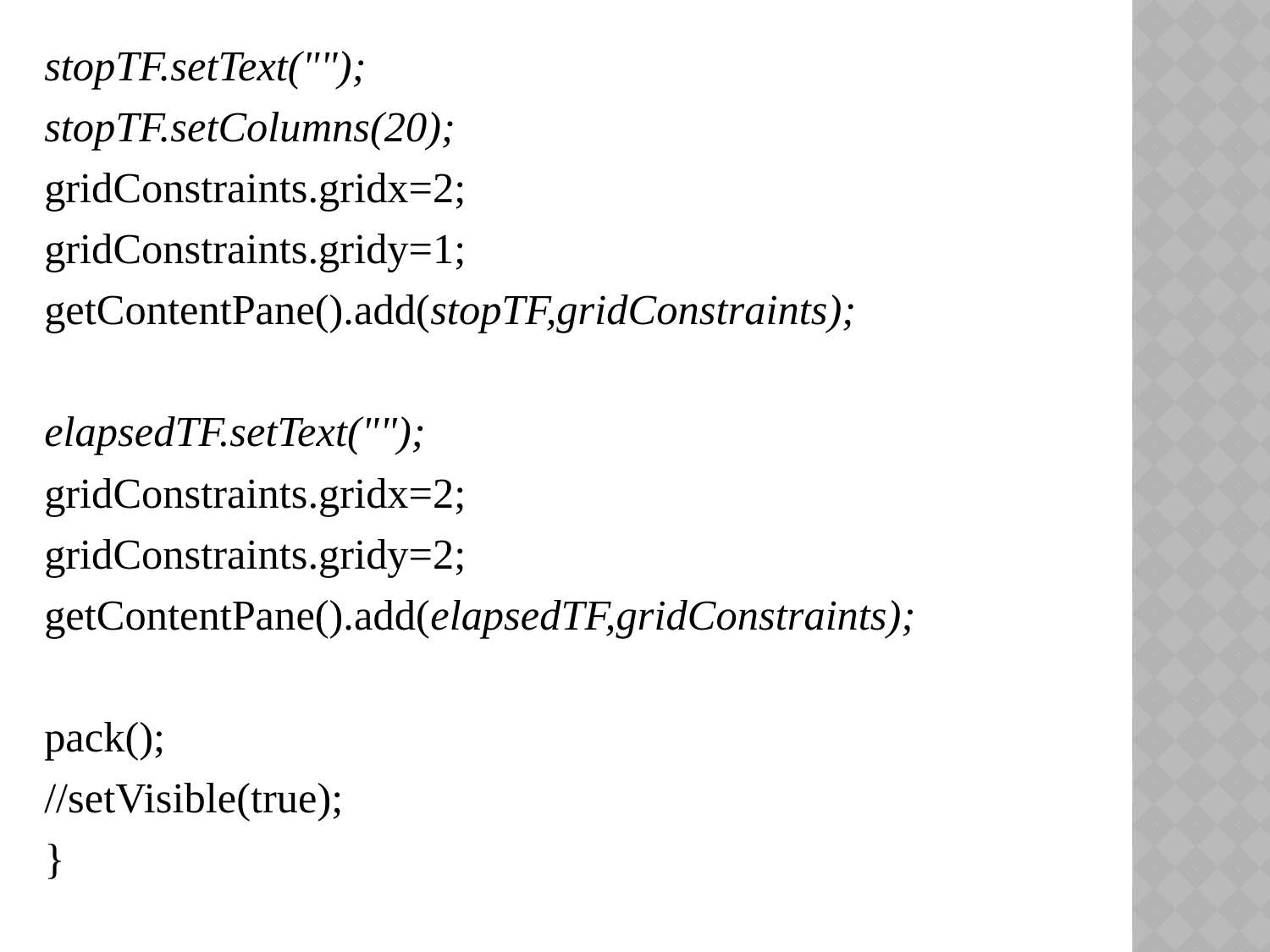

stopTF.setText("");
stopTF.setColumns(20);
gridConstraints.gridx=2;
gridConstraints.gridy=1;
getContentPane().add(stopTF,gridConstraints);

elapsedTF.setText("");
gridConstraints.gridx=2;
gridConstraints.gridy=2;
getContentPane().add(elapsedTF,gridConstraints);

pack();
//setVisible(true);
}